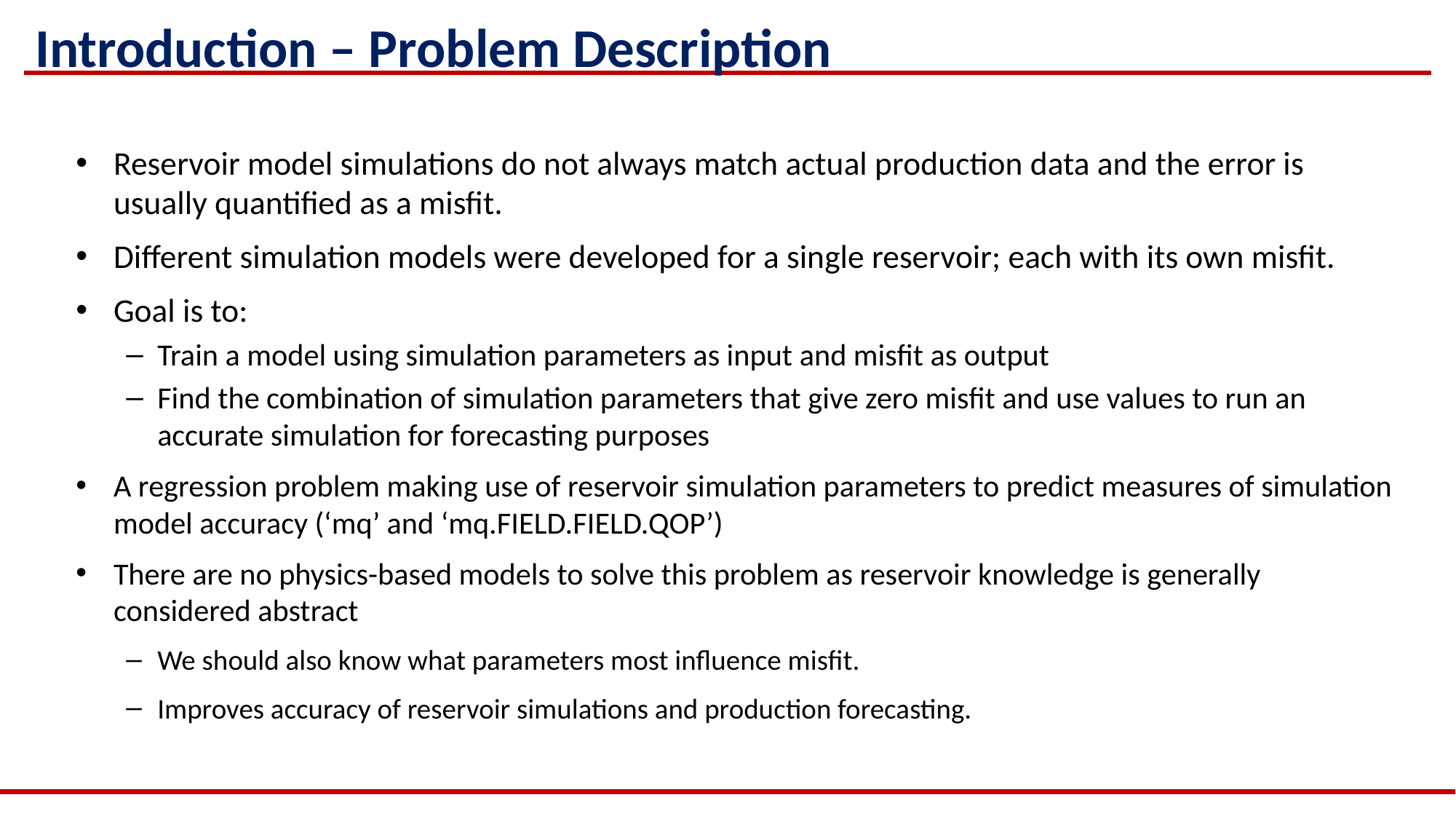

# Introduction – Problem Description
Reservoir model simulations do not always match actual production data and the error is usually quantified as a misfit.
Different simulation models were developed for a single reservoir; each with its own misfit.
Goal is to:
Train a model using simulation parameters as input and misfit as output
Find the combination of simulation parameters that give zero misfit and use values to run an accurate simulation for forecasting purposes
A regression problem making use of reservoir simulation parameters to predict measures of simulation model accuracy (‘mq’ and ‘mq.FIELD.FIELD.QOP’)
There are no physics-based models to solve this problem as reservoir knowledge is generally considered abstract
We should also know what parameters most influence misfit.
Improves accuracy of reservoir simulations and production forecasting.